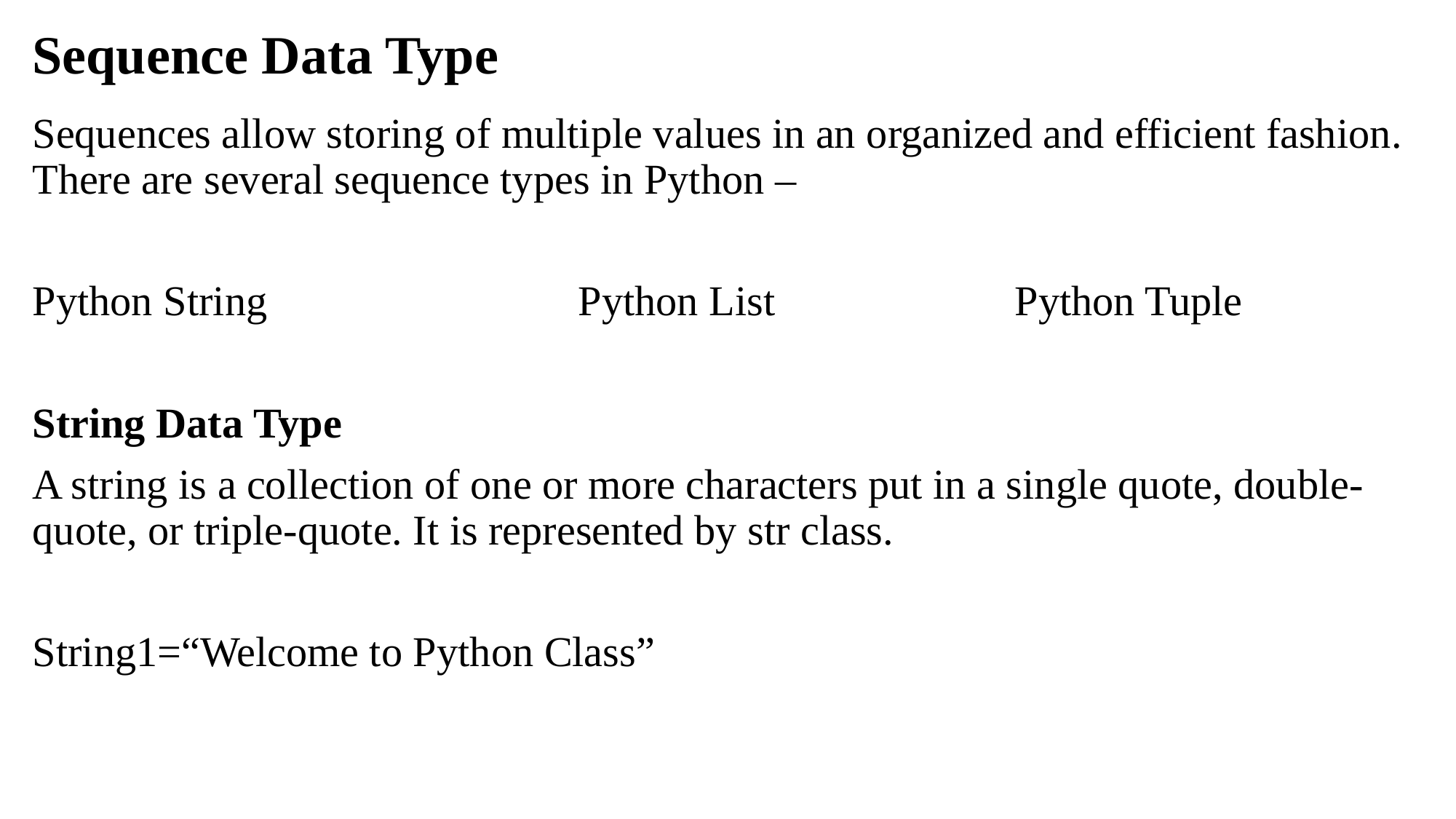

# Sequence Data Type
Sequences allow storing of multiple values in an organized and efficient fashion. There are several sequence types in Python –

Python String			Python List			Python Tuple

String Data Type
A string is a collection of one or more characters put in a single quote, double-quote, or triple-quote. It is represented by str class.

String1=“Welcome to Python Class”